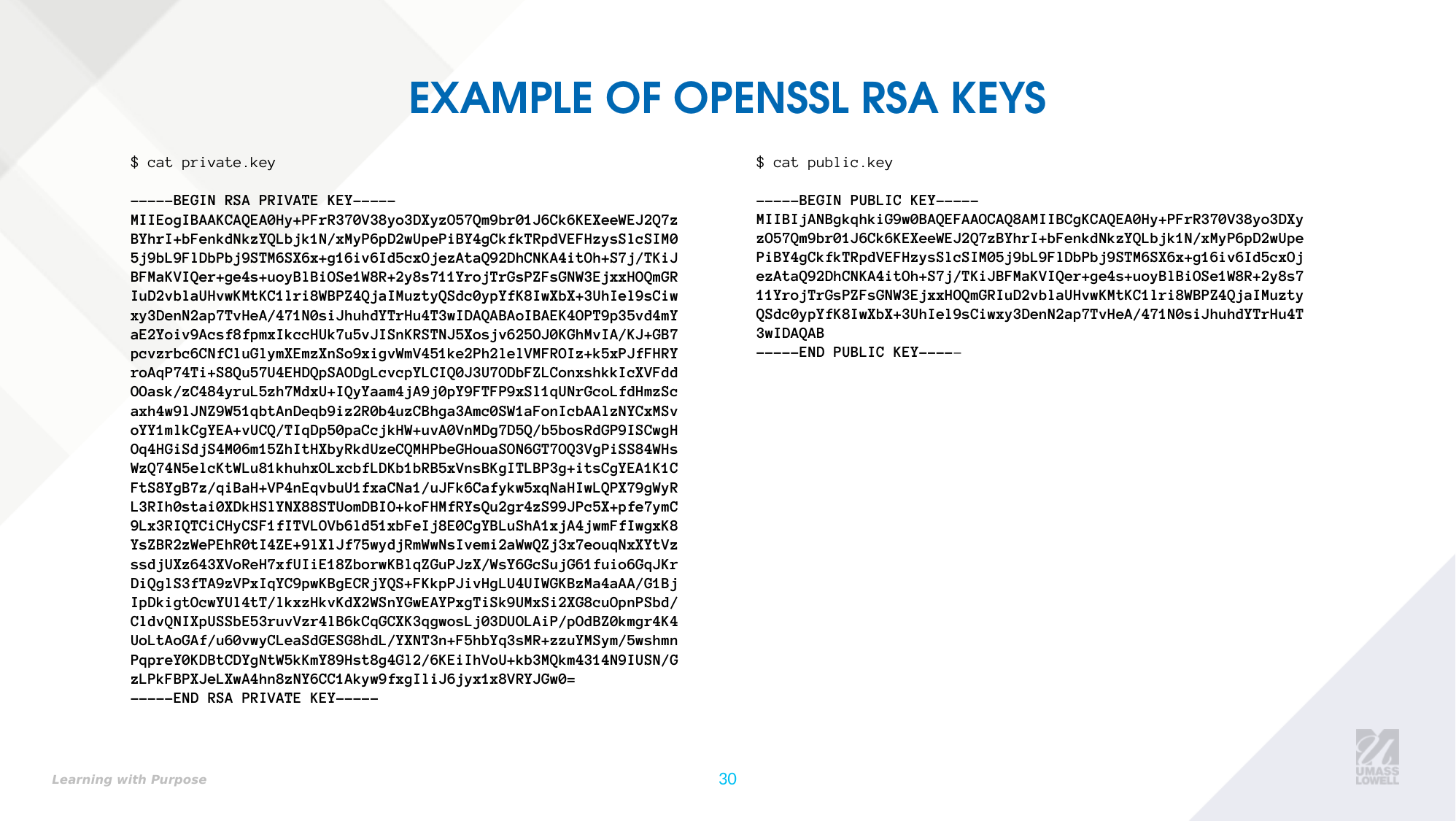

# EXAMPLE OF OPENSSL RSA KEYS
$ cat private.key

-----BEGIN RSA PRIVATE KEY-----
MIIEogIBAAKCAQEA0Hy+PFrR370V38yo3DXyzO57Qm9br01J6Ck6KEXeeWEJ2Q7z
BYhrI+bFenkdNkzYQLbjk1N/xMyP6pD2wUpePiBY4gCkfkTRpdVEFHzysSlcSIM0
5j9bL9FlDbPbj9STM6SX6x+g16iv6Id5cxOjezAtaQ92DhCNKA4itOh+S7j/TKiJ
BFMaKVIQer+ge4s+uoyBlBiOSe1W8R+2y8s711YrojTrGsPZFsGNW3EjxxHOQmGR
IuD2vblaUHvwKMtKC1lri8WBPZ4QjaIMuztyQSdc0ypYfK8IwXbX+3UhIel9sCiw
xy3DenN2ap7TvHeA/471N0siJhuhdYTrHu4T3wIDAQABAoIBAEK4OPT9p35vd4mY
aE2Yoiv9Acsf8fpmxIkccHUk7u5vJISnKRSTNJ5Xosjv625OJ0KGhMvIA/KJ+GB7
pcvzrbc6CNfCluGlymXEmzXnSo9xigvWmV451ke2Ph2lelVMFROIz+k5xPJfFHRY
roAqP74Ti+S8Qu57U4EHDQpSAODgLcvcpYLCIQ0J3U7ODbFZLConxshkkIcXVFdd
OOask/zC484yruL5zh7MdxU+IQyYaam4jA9j0pY9FTFP9xSl1qUNrGcoLfdHmzSc
axh4w9lJNZ9W51qbtAnDeqb9iz2R0b4uzCBhga3Amc0SW1aFonIcbAAlzNYCxMSv
oYY1mlkCgYEA+vUCQ/TIqDp50paCcjkHW+uvA0VnMDg7D5Q/b5bosRdGP9ISCwgH
Oq4HGiSdjS4M06m15ZhItHXbyRkdUzeCQMHPbeGHouaSON6GT7OQ3VgPiSS84WHs
WzQ74N5elcKtWLu81khuhxOLxcbfLDKb1bRB5xVnsBKgITLBP3g+itsCgYEA1K1C
FtS8YgB7z/qiBaH+VP4nEqvbuU1fxaCNa1/uJFk6Cafykw5xqNaHIwLQPX79gWyR
L3RIh0stai0XDkHSlYNX88STUomDBIO+koFHMfRYsQu2gr4zS99JPc5X+pfe7ymC
9Lx3RIQTCiCHyCSF1fITVLOVb6ld51xbFeIj8E0CgYBLuShA1xjA4jwmFfIwgxK8
YsZBR2zWePEhR0tI4ZE+9lXlJf75wydjRmWwNsIvemi2aWwQZj3x7eouqNxXYtVz
ssdjUXz643XVoReH7xfUIiE18ZborwKBlqZGuPJzX/WsY6GcSujG61fuio6GqJKr
DiQglS3fTA9zVPxIqYC9pwKBgECRjYQS+FKkpPJivHgLU4UIWGKBzMa4aAA/G1Bj
IpDkigtOcwYUl4tT/lkxzHkvKdX2WSnYGwEAYPxgTiSk9UMxSi2XG8cuOpnPSbd/
CldvQNIXpUSSbE53ruvVzr4lB6kCqGCXK3qgwosLj03DUOLAiP/pOdBZ0kmgr4K4
UoLtAoGAf/u60vwyCLeaSdGESG8hdL/YXNT3n+F5hbYq3sMR+zzuYMSym/5wshmn
PqpreY0KDBtCDYgNtW5kKmY89Hst8g4Gl2/6KEiIhVoU+kb3MQkm4314N9IUSN/G
zLPkFBPXJeLXwA4hn8zNY6CC1Akyw9fxgIliJ6jyx1x8VRYJGw0=
-----END RSA PRIVATE KEY-----
$ cat public.key

-----BEGIN PUBLIC KEY-----
MIIBIjANBgkqhkiG9w0BAQEFAAOCAQ8AMIIBCgKCAQEA0Hy+PFrR370V38yo3DXy
zO57Qm9br01J6Ck6KEXeeWEJ2Q7zBYhrI+bFenkdNkzYQLbjk1N/xMyP6pD2wUpe
PiBY4gCkfkTRpdVEFHzysSlcSIM05j9bL9FlDbPbj9STM6SX6x+g16iv6Id5cxOj
ezAtaQ92DhCNKA4itOh+S7j/TKiJBFMaKVIQer+ge4s+uoyBlBiOSe1W8R+2y8s7
11YrojTrGsPZFsGNW3EjxxHOQmGRIuD2vblaUHvwKMtKC1lri8WBPZ4QjaIMuzty
QSdc0ypYfK8IwXbX+3UhIel9sCiwxy3DenN2ap7TvHeA/471N0siJhuhdYTrHu4T
3wIDAQAB
-----END PUBLIC KEY-----
30